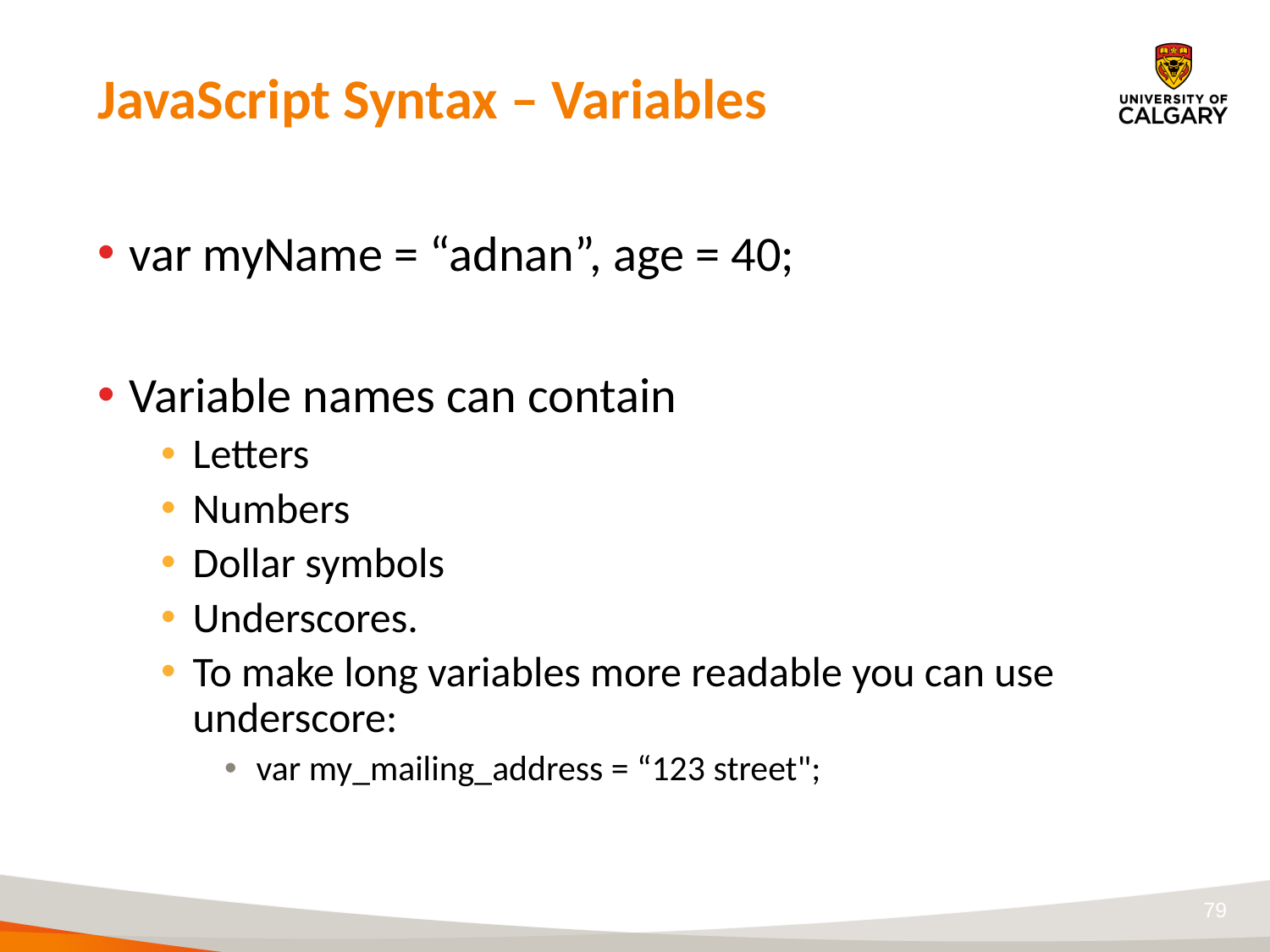

# JavaScript Syntax – Variables
var myName = “adnan”, age = 40;

Variable names can contain
Letters
Numbers
Dollar symbols
Underscores.
To make long variables more readable you can use underscore:
var my_mailing_address = “123 street";

79